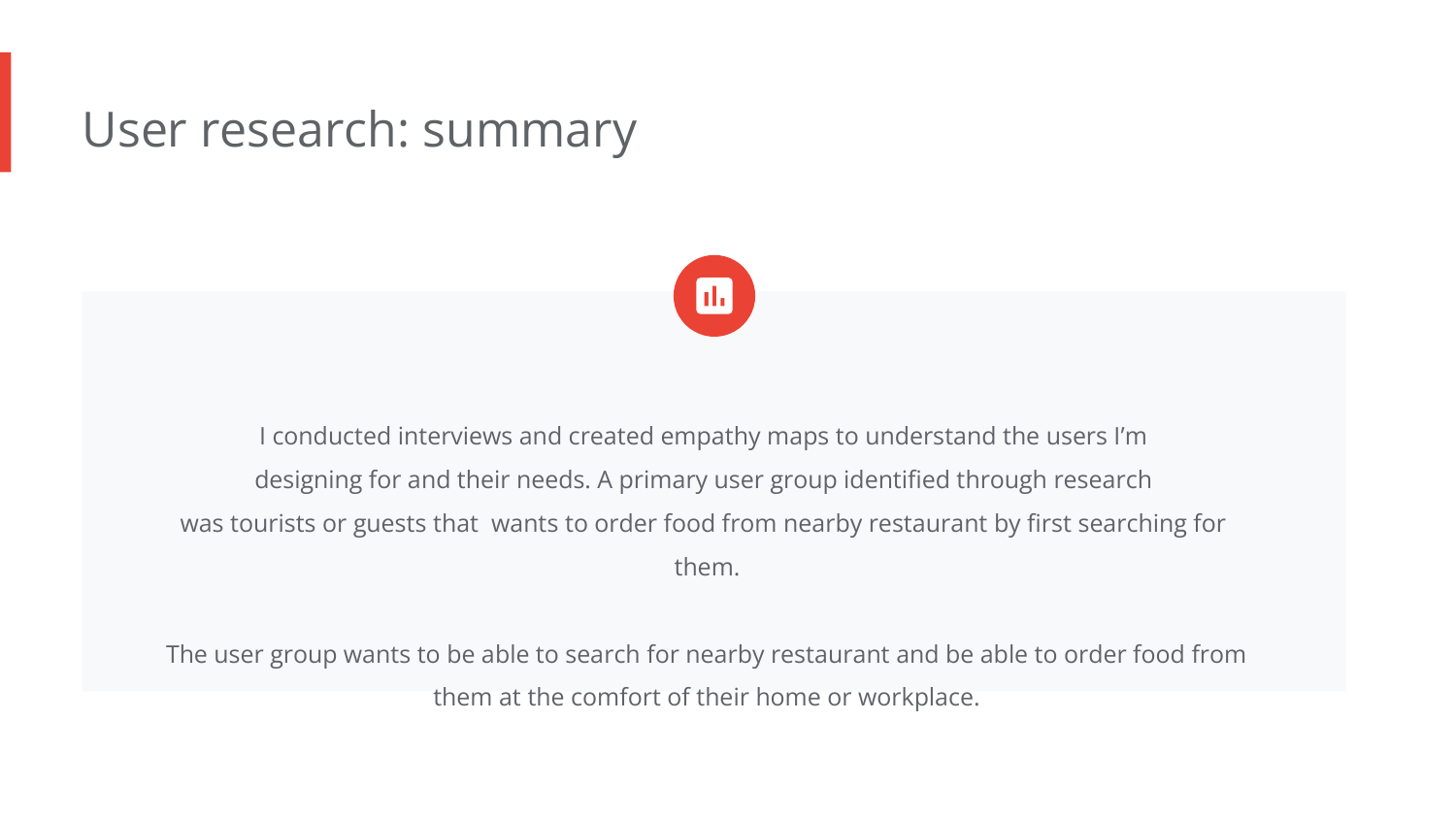

User research: summary

I conducted interviews and created empathy maps to understand the users I’m
designing for and their needs. A primary user group identified through research
was tourists or guests that  wants to order food from nearby restaurant by first searching for  them.

The user group wants to be able to search for nearby restaurant and be able to order food from them at the comfort of their home or workplace.